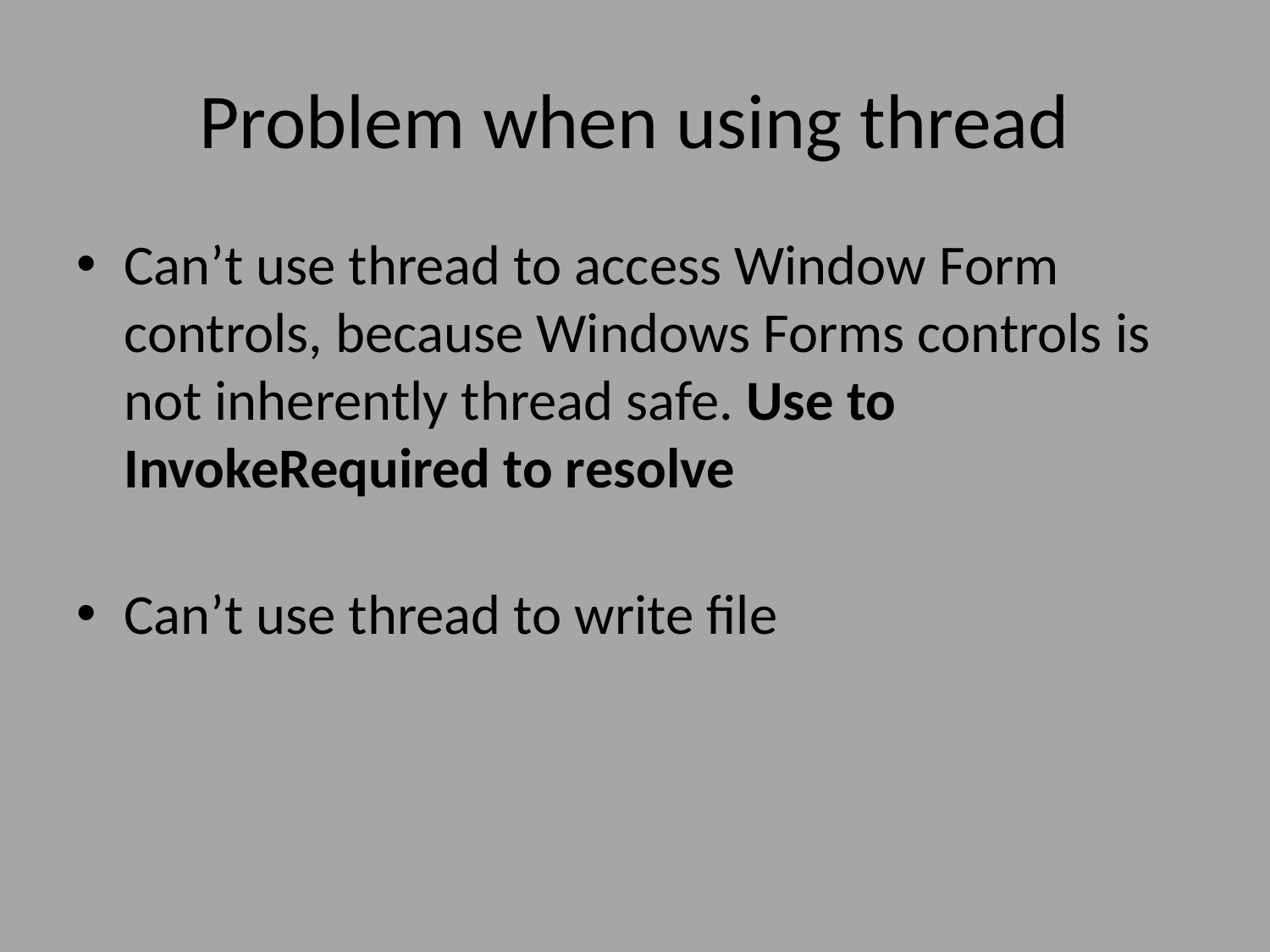

# Problem when using thread
Can’t use thread to access Window Form controls, because Windows Forms controls is not inherently thread safe. Use to InvokeRequired to resolve
Can’t use thread to write file